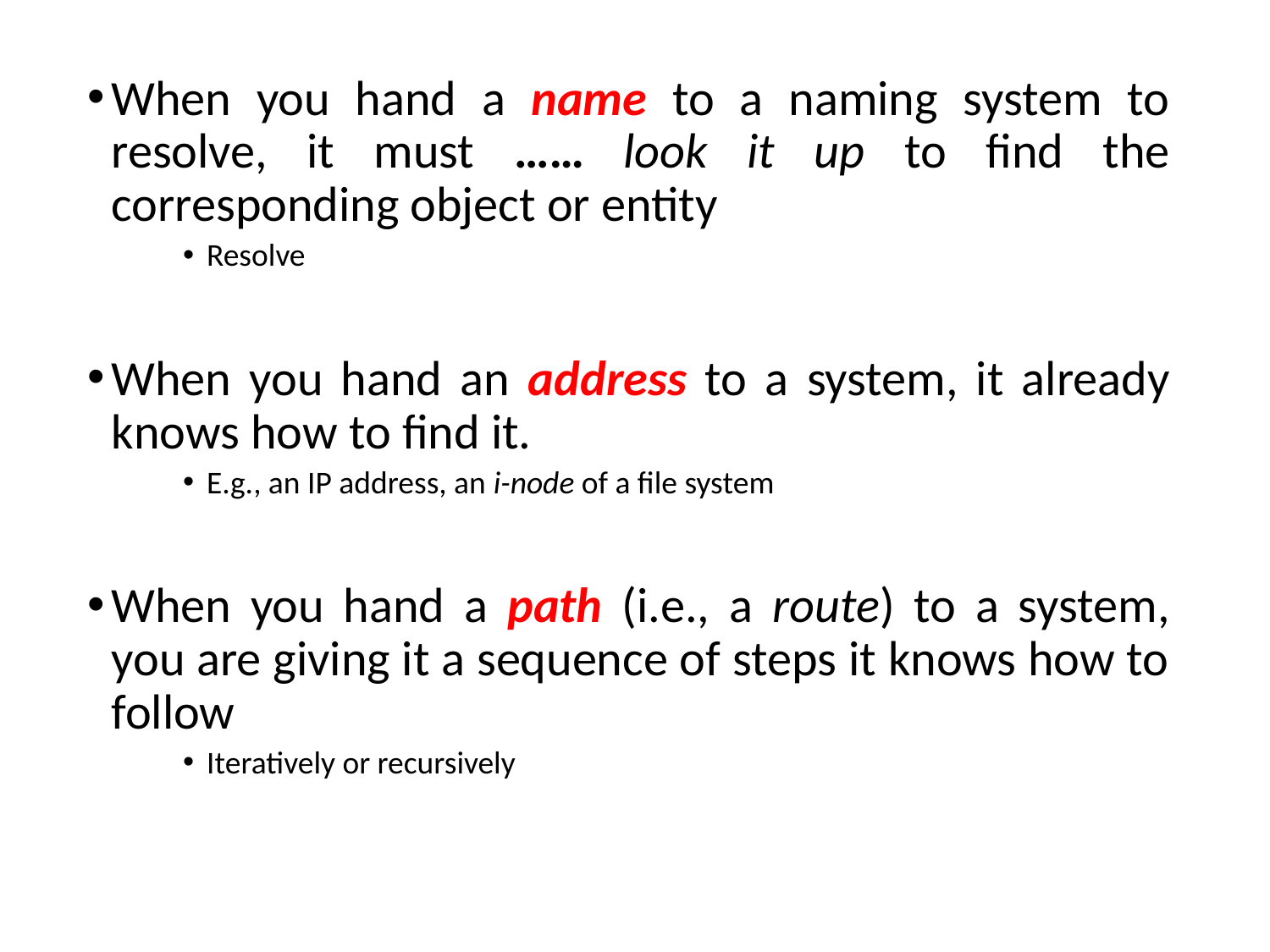

When you hand a name to a naming system to resolve, it must …… look it up to find the corresponding object or entity
Resolve

When you hand an address to a system, it already knows how to find it.
E.g., an IP address, an i-node of a file system

When you hand a path (i.e., a route) to a system, you are giving it a sequence of steps it knows how to follow
Iteratively or recursively